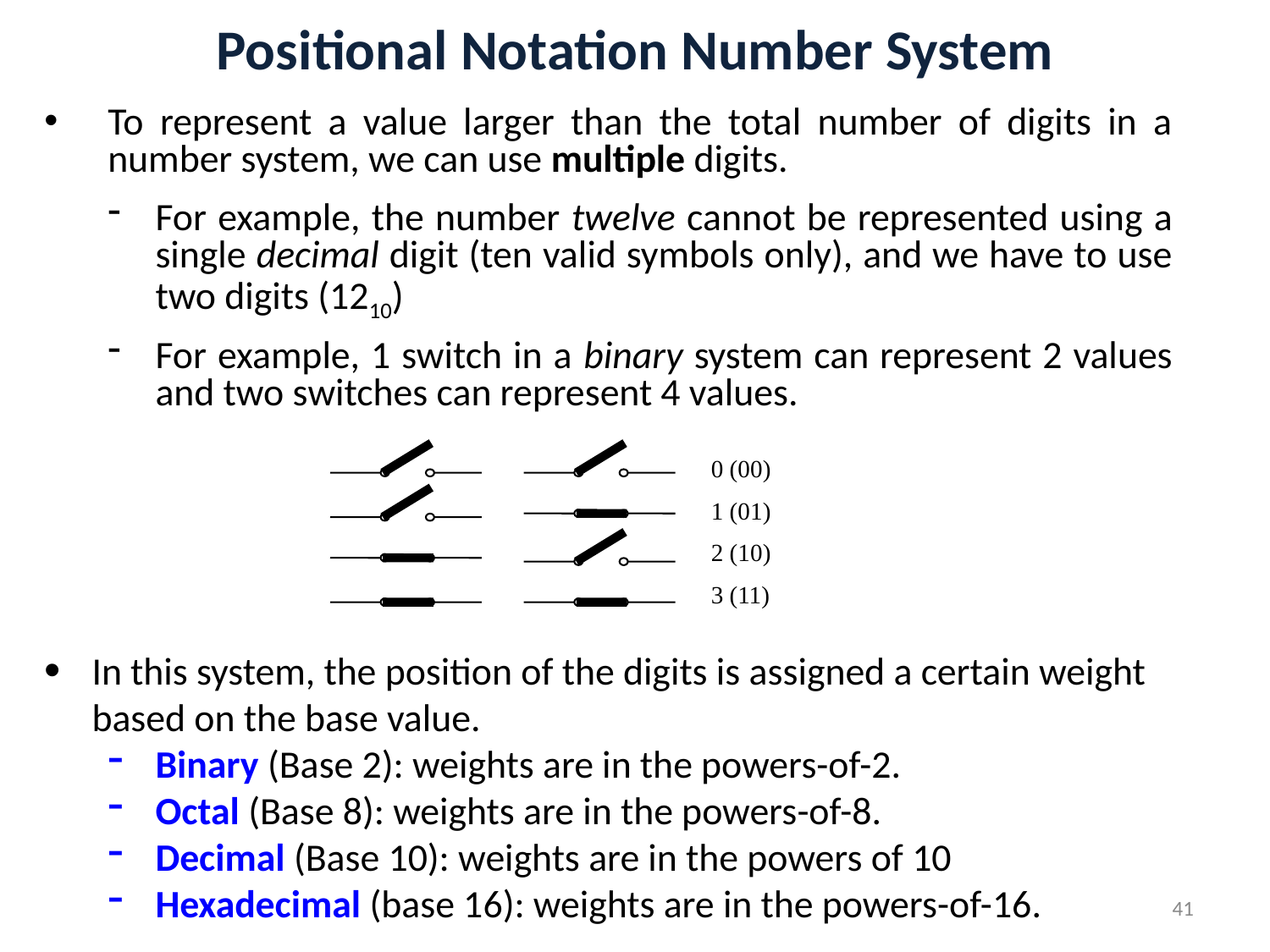

# Positional Notation Number System
To represent a value larger than the total number of digits in a number system, we can use multiple digits.
For example, the number twelve cannot be represented using a single decimal digit (ten valid symbols only), and we have to use two digits (1210)
For example, 1 switch in a binary system can represent 2 values and two switches can represent 4 values.

In this system, the position of the digits is assigned a certain weight based on the base value.
Binary (Base 2): weights are in the powers-of-2.
Octal (Base 8): weights are in the powers-of-8.
Decimal (Base 10): weights are in the powers of 10
Hexadecimal (base 16): weights are in the powers-of-16.

0 (00)
1 (01)
2 (10)
3 (11)

41